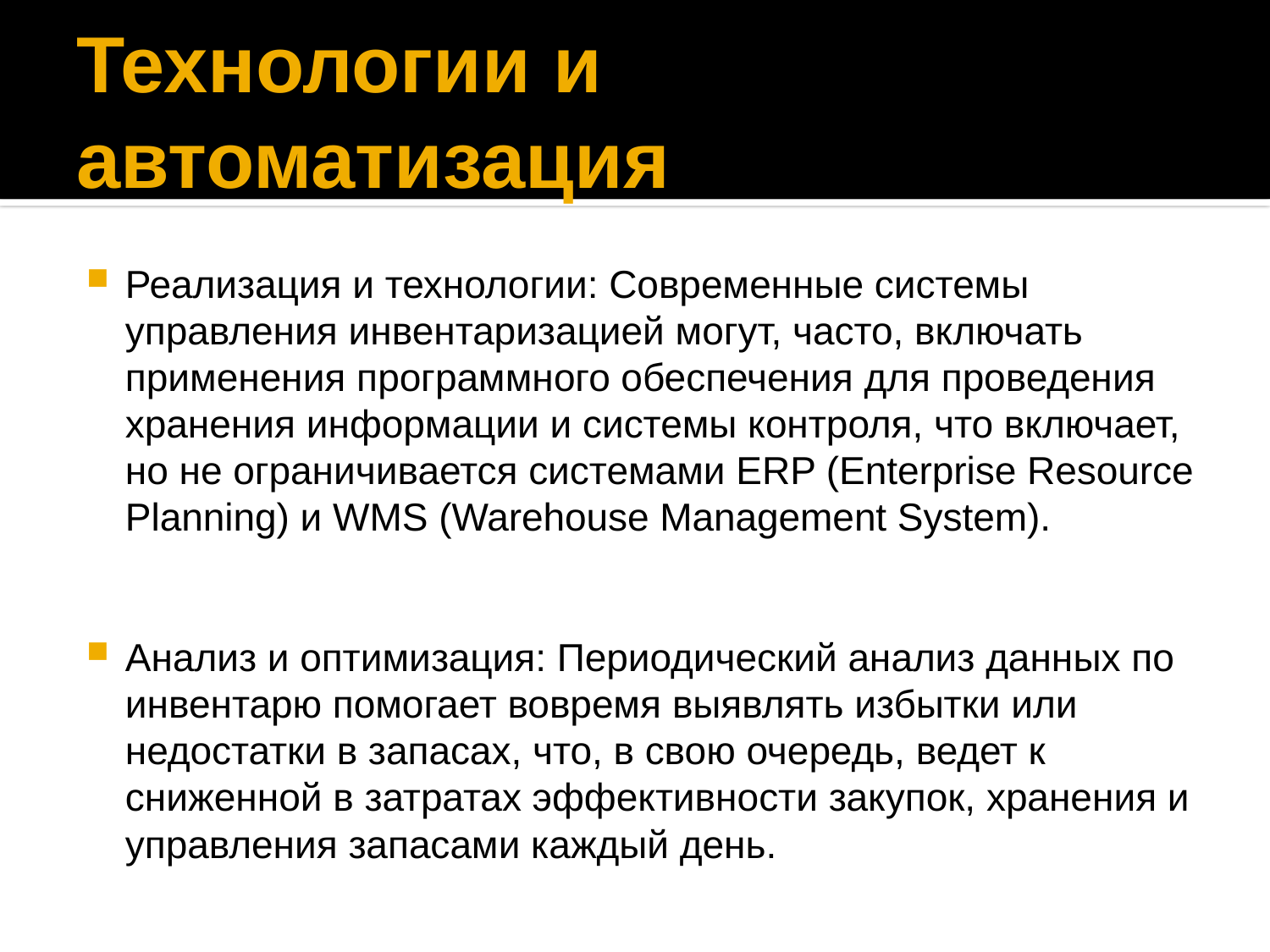

# Технологии и автоматизация
Реализация и технологии: Современные системы управления инвентаризацией могут, часто, включать применения программного обеспечения для проведения хранения информации и системы контроля, что включает, но не ограничивается системами ERP (Enterprise Resource Planning) и WMS (Warehouse Management System).

Анализ и оптимизация: Периодический анализ данных по инвентарю помогает вовремя выявлять избытки или недостатки в запасах, что, в свою очередь, ведет к сниженной в затратах эффективности закупок, хранения и управления запасами каждый день.